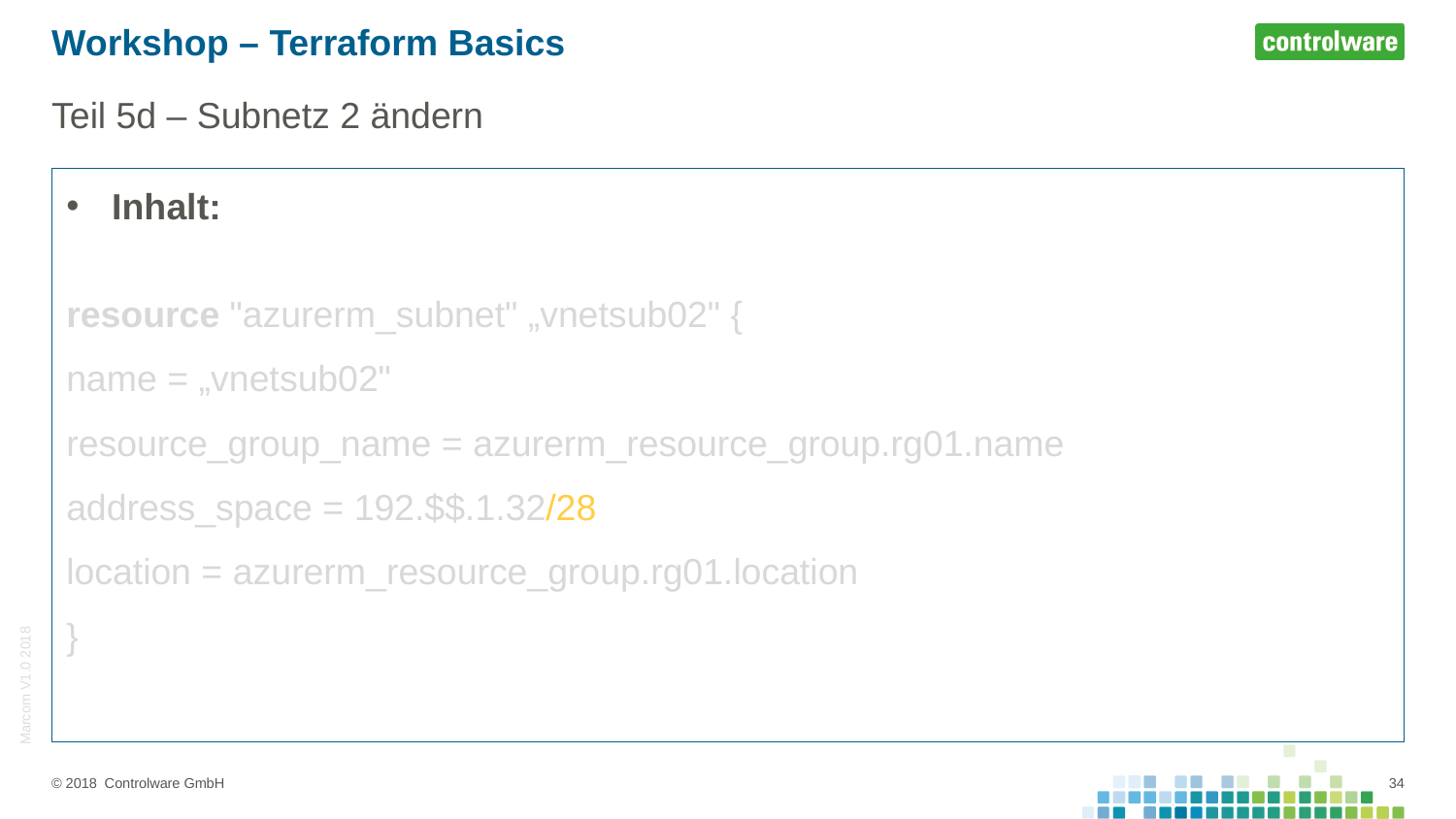

# Workshop – Terraform Basics
Teil 5d – Subnetz 2 ändern
Inhalt:
resource "azurerm_subnet" „vnetsub02" {
name = „vnetsub02"
resource_group_name = azurerm_resource_group.rg01.name
address_space = 192.$$.1.32/28
location = azurerm_resource_group.rg01.location
}